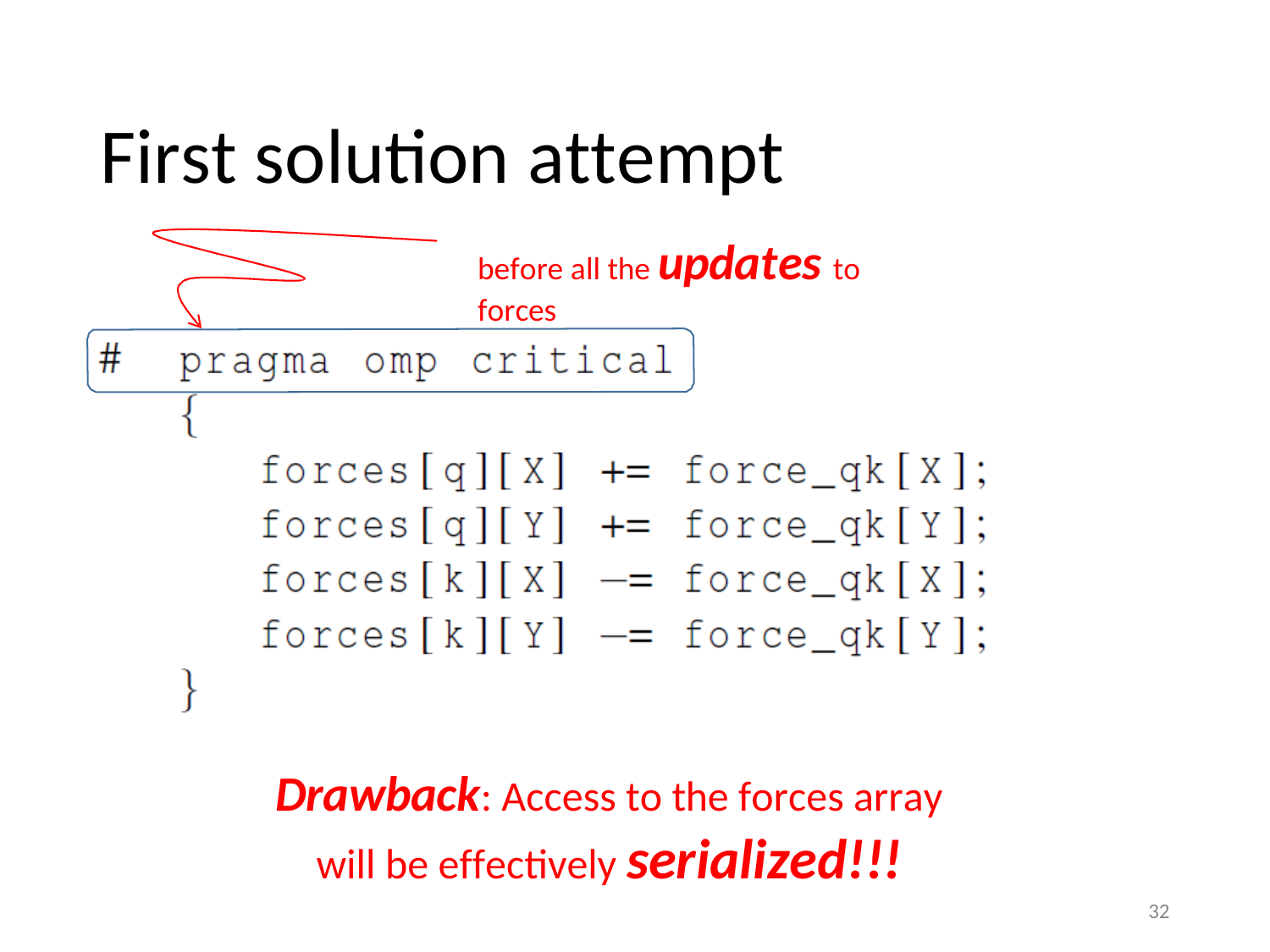

# First solution attempt

before all the updates to forces

Drawback: Access to the forces array
will be effectively serialized!!!
32